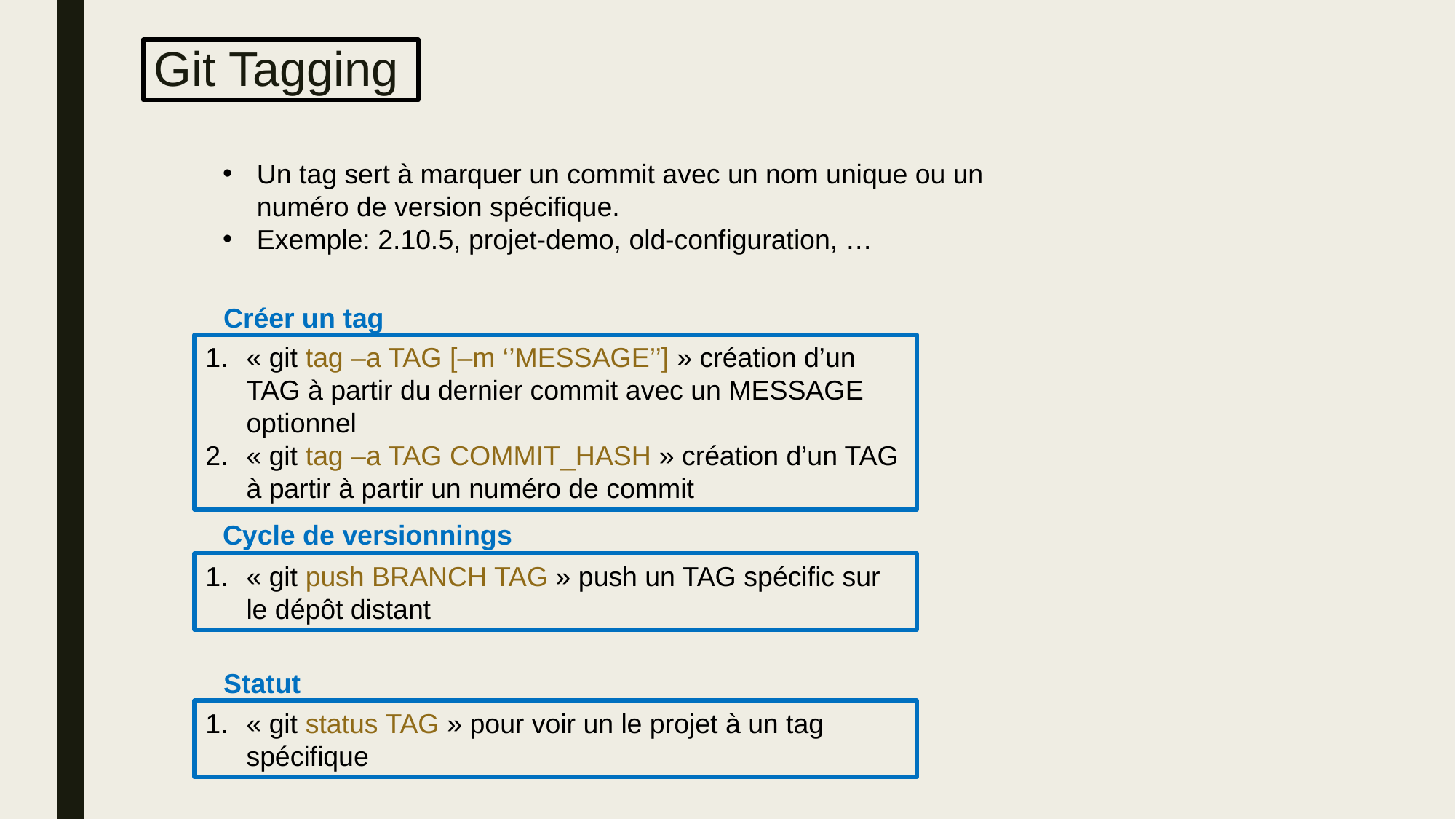

# Git Tagging
Un tag sert à marquer un commit avec un nom unique ou un numéro de version spécifique.
Exemple: 2.10.5, projet-demo, old-configuration, …
Créer un tag
« git tag –a TAG [–m ‘’MESSAGE’’] » création d’un TAG à partir du dernier commit avec un MESSAGE optionnel
« git tag –a TAG COMMIT_HASH » création d’un TAG à partir à partir un numéro de commit
Cycle de versionnings
« git push BRANCH TAG » push un TAG spécific sur le dépôt distant
Statut
« git status TAG » pour voir un le projet à un tag spécifique